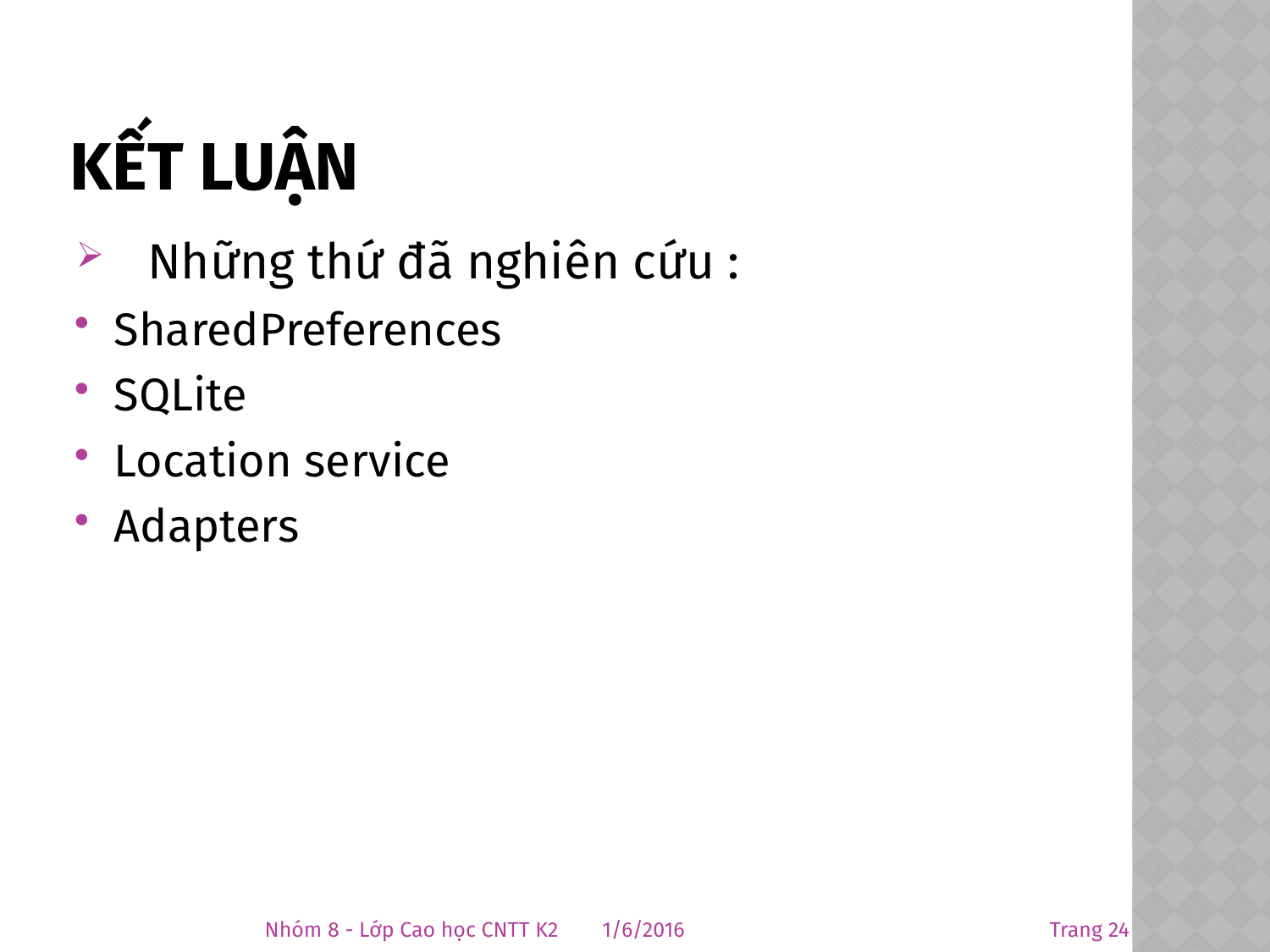

# Kết luận
Những thứ đã nghiên cứu :
SharedPreferences
SQLite
Location service
Adapters
24
Nhóm 8 - Lớp Cao học CNTT K2
1/6/2016